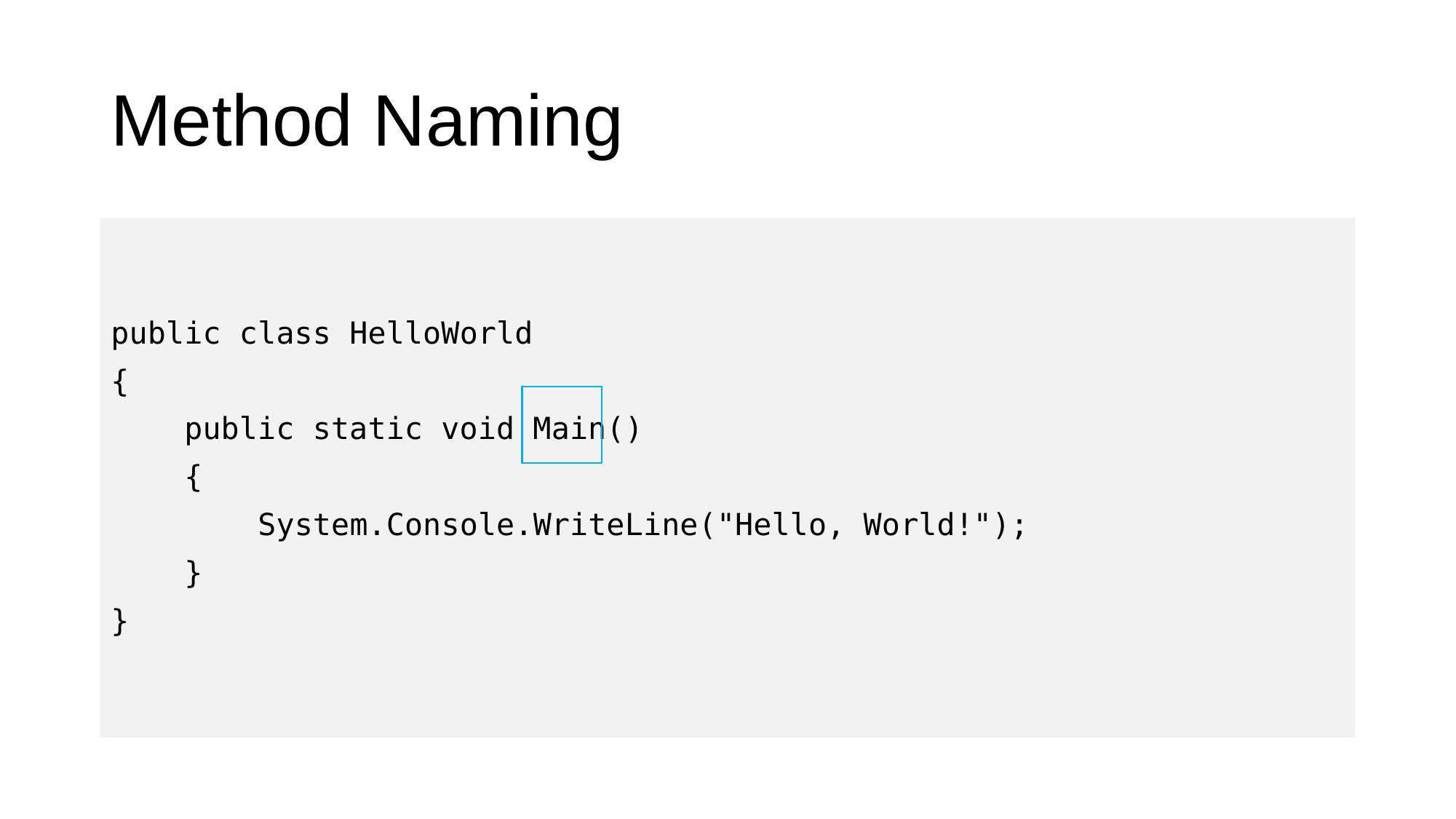

# Method Naming
public class HelloWorld
{
    public static void Main()
    {
        System.Console.WriteLine("Hello, World!");
    }
}